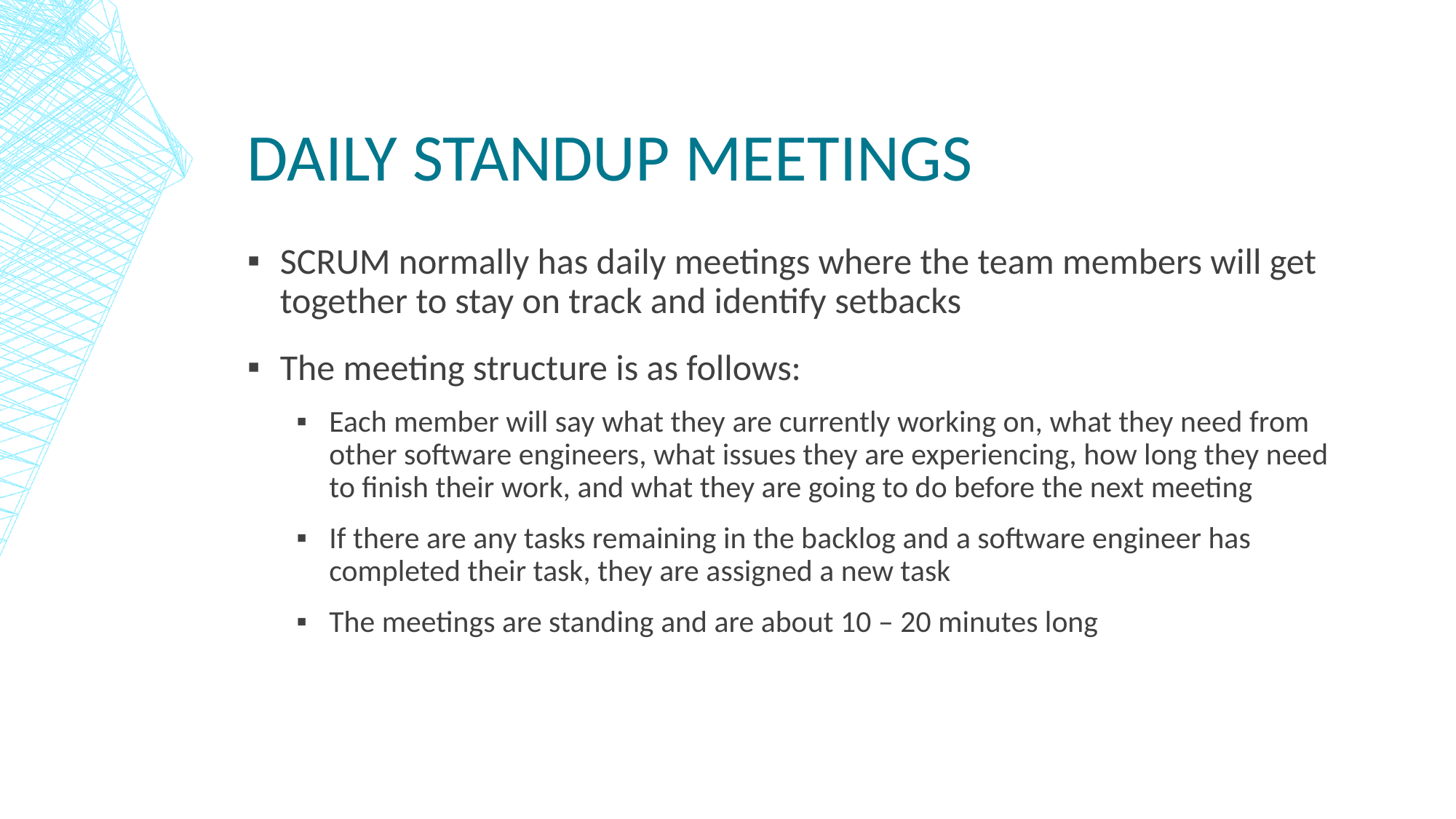

# Daily Standup Meetings
SCRUM normally has daily meetings where the team members will get together to stay on track and identify setbacks
The meeting structure is as follows:
Each member will say what they are currently working on, what they need from other software engineers, what issues they are experiencing, how long they need to finish their work, and what they are going to do before the next meeting
If there are any tasks remaining in the backlog and a software engineer has completed their task, they are assigned a new task
The meetings are standing and are about 10 – 20 minutes long